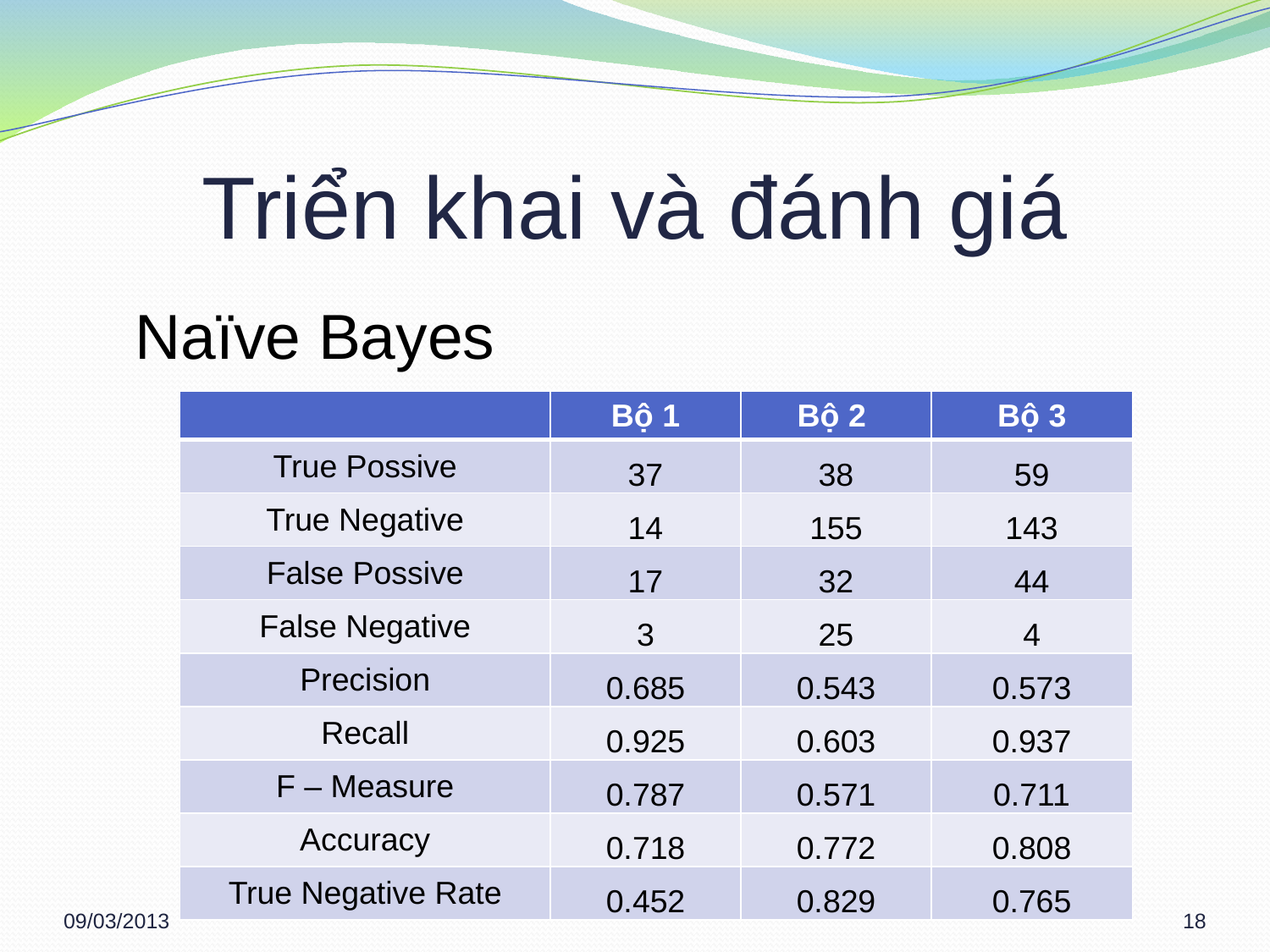

# Triển khai và đánh giá

	Naïve Bayes

|  | Bộ 1 | Bộ 2 | Bộ 3 |
| --- | --- | --- | --- |
| True Possive | 37 | 38 | 59 |
| True Negative | 14 | 155 | 143 |
| False Possive | 17 | 32 | 44 |
| False Negative | 3 | 25 | 4 |
| Precision | 0.685 | 0.543 | 0.573 |
| Recall | 0.925 | 0.603 | 0.937 |
| F – Measure | 0.787 | 0.571 | 0.711 |
| Accuracy | 0.718 | 0.772 | 0.808 |
| True Negative Rate | 0.452 | 0.829 | 0.765 |
09/03/2013
18